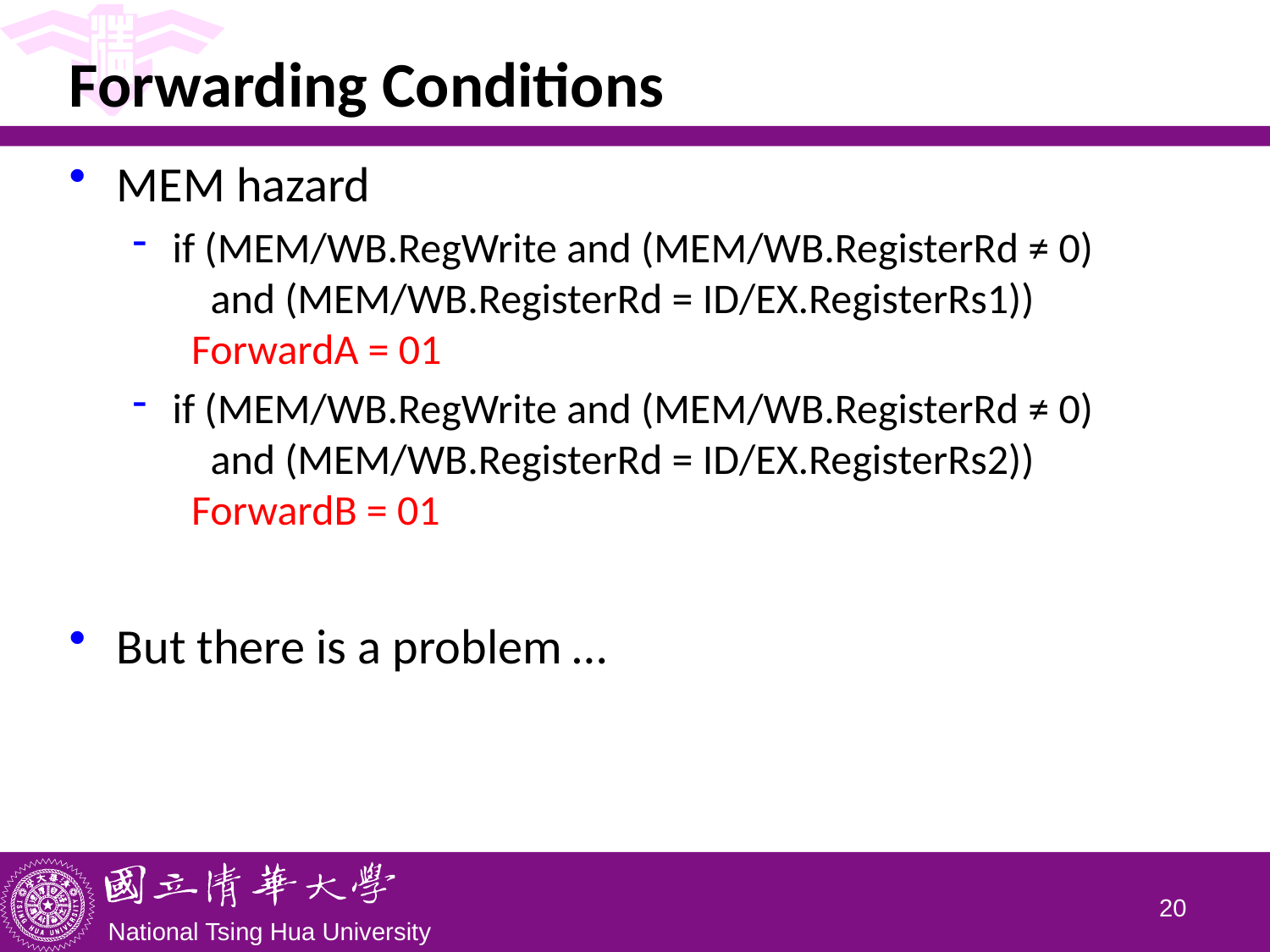

# Forwarding Conditions
MEM hazard
if (MEM/WB.RegWrite and (MEM/WB.RegisterRd ≠ 0)
    and (MEM/WB.RegisterRd = ID/EX.RegisterRs1))
  ForwardA = 01
if (MEM/WB.RegWrite and (MEM/WB.RegisterRd ≠ 0)
    and (MEM/WB.RegisterRd = ID/EX.RegisterRs2))
  ForwardB = 01

But there is a problem …
20